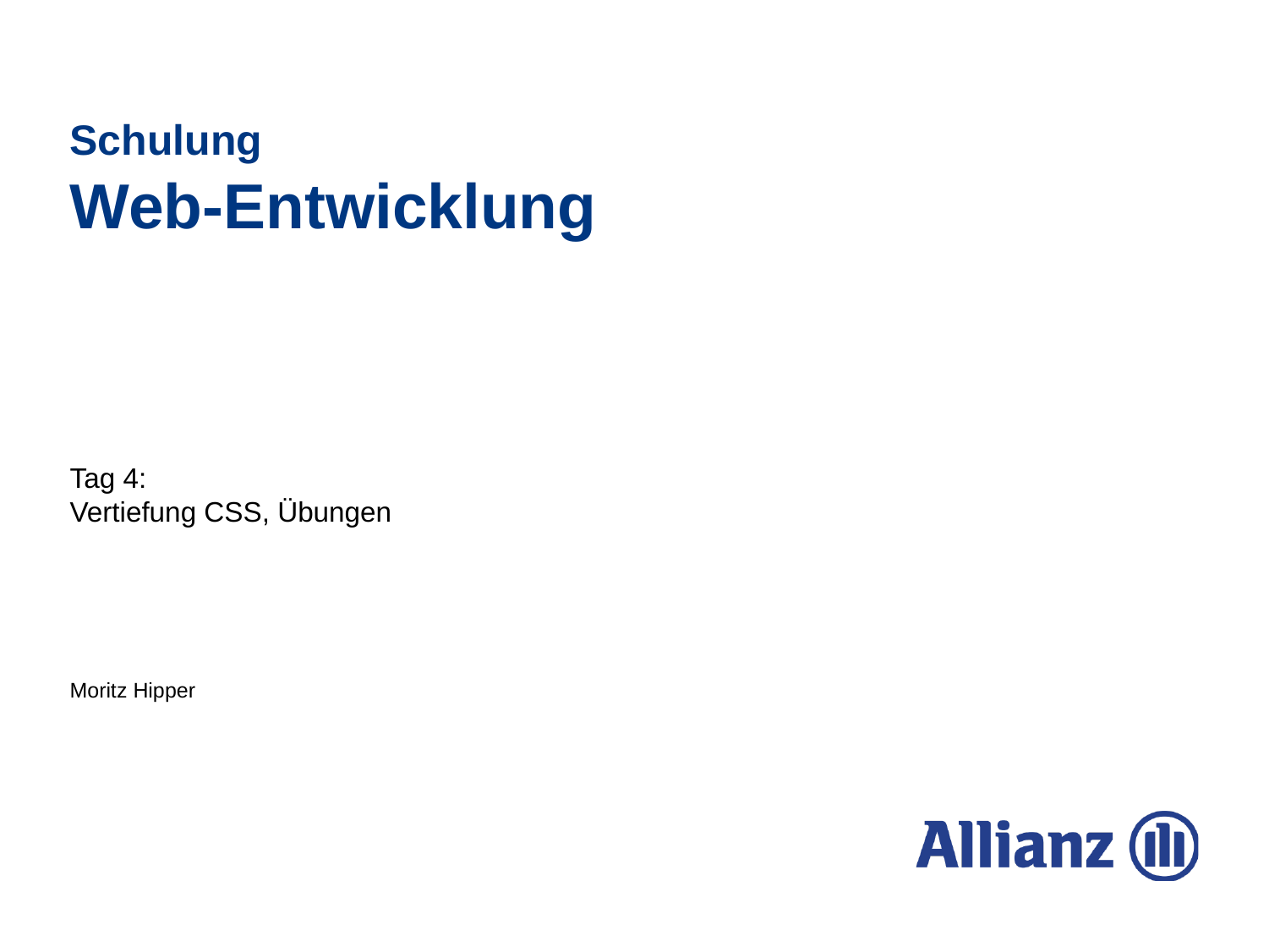

# Schulung Web-Entwicklung
Tag 4:
Vertiefung CSS, Übungen

Moritz Hipper